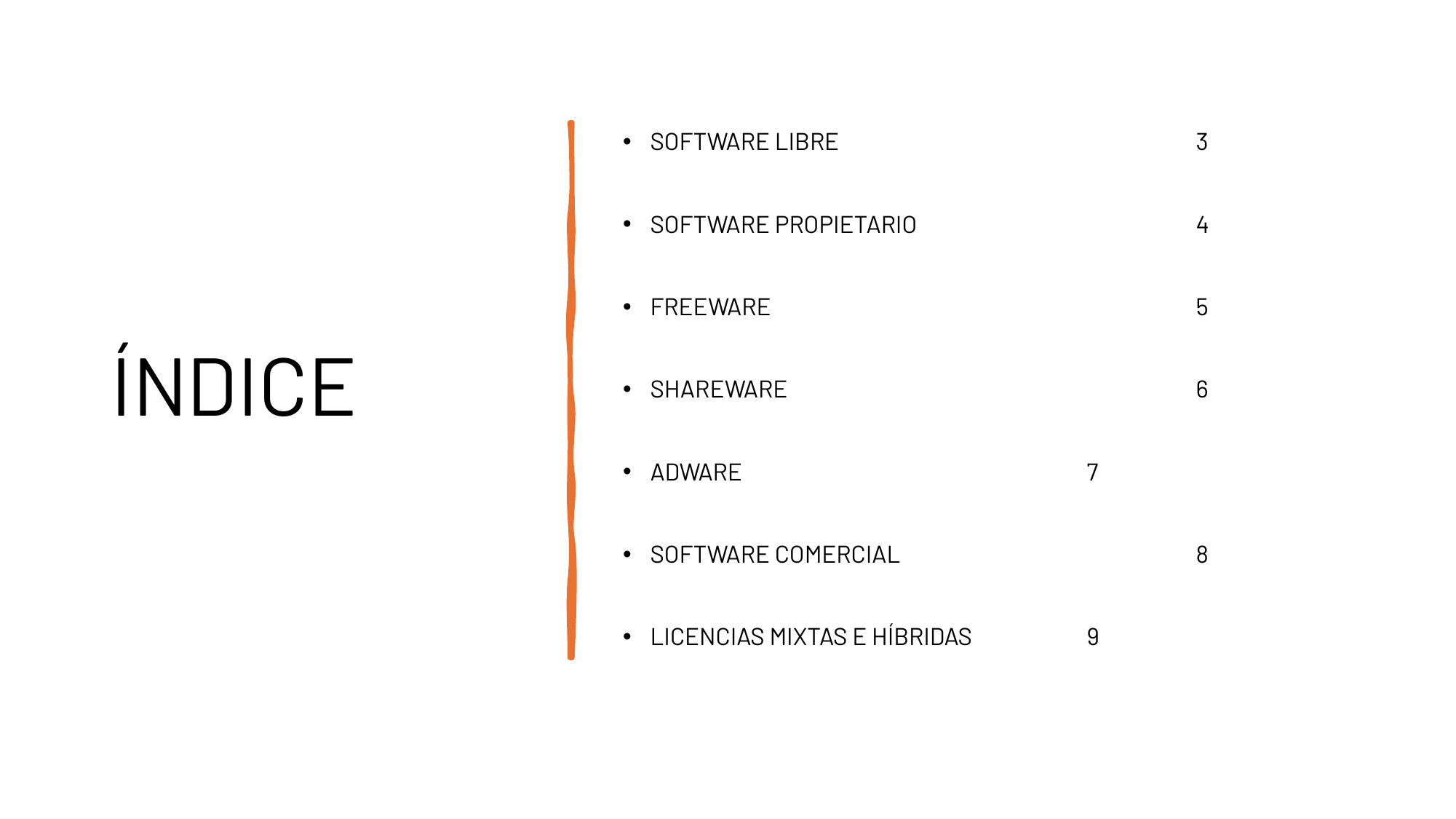

# ÍNDICE
SOFTWARE LIBRE				3

SOFTWARE PROPIETARIO			4

FREEWARE				5

SHAREWARE				6

ADWARE				7

SOFTWARE COMERCIAL			8

LICENCIAS MIXTAS E HÍBRIDAS		9